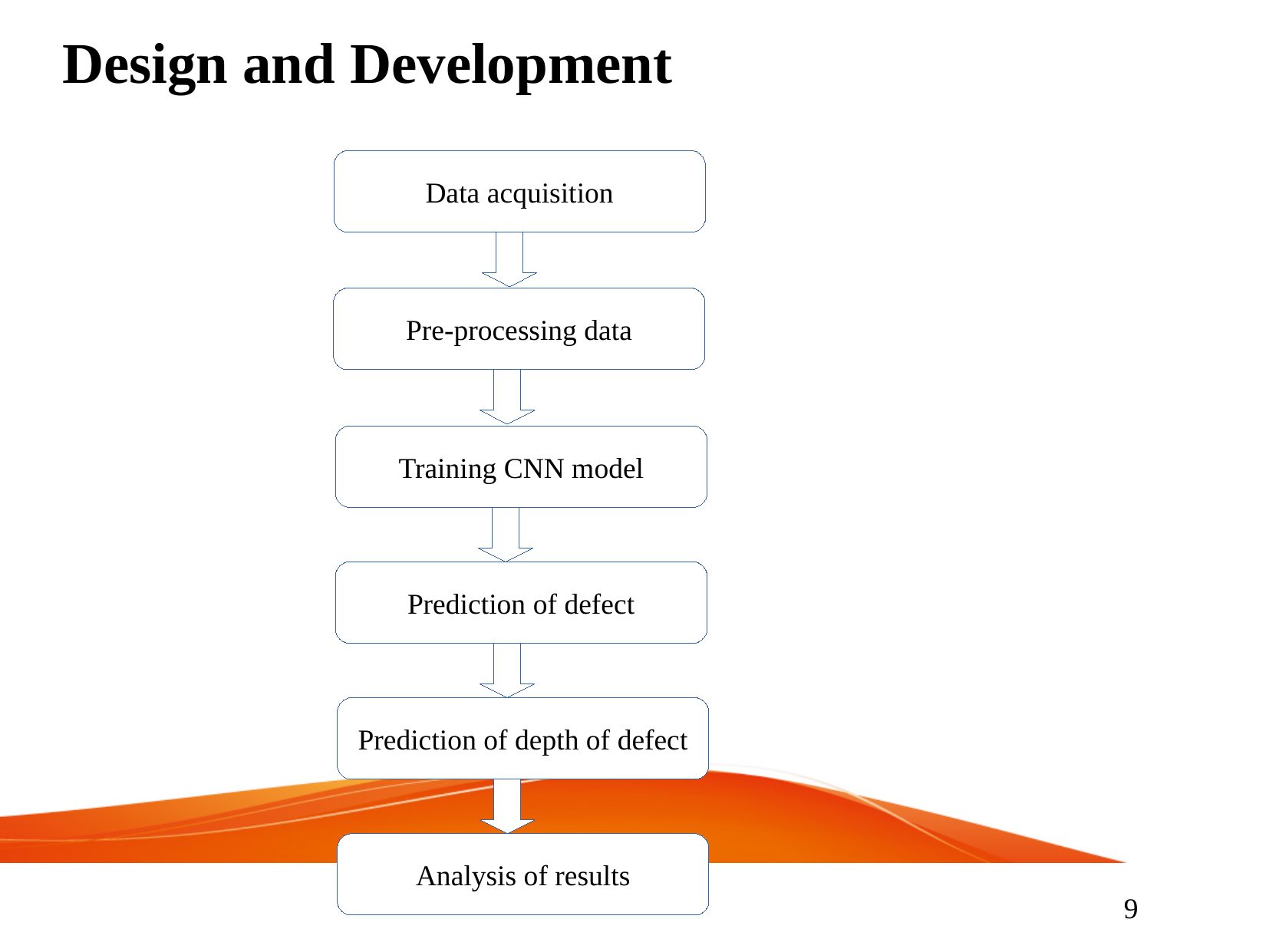

Design and Development
Data acquisition

Pre-processing data

Training CNN model

Prediction of defect

Prediction of depth of defect

Analysis of results
9